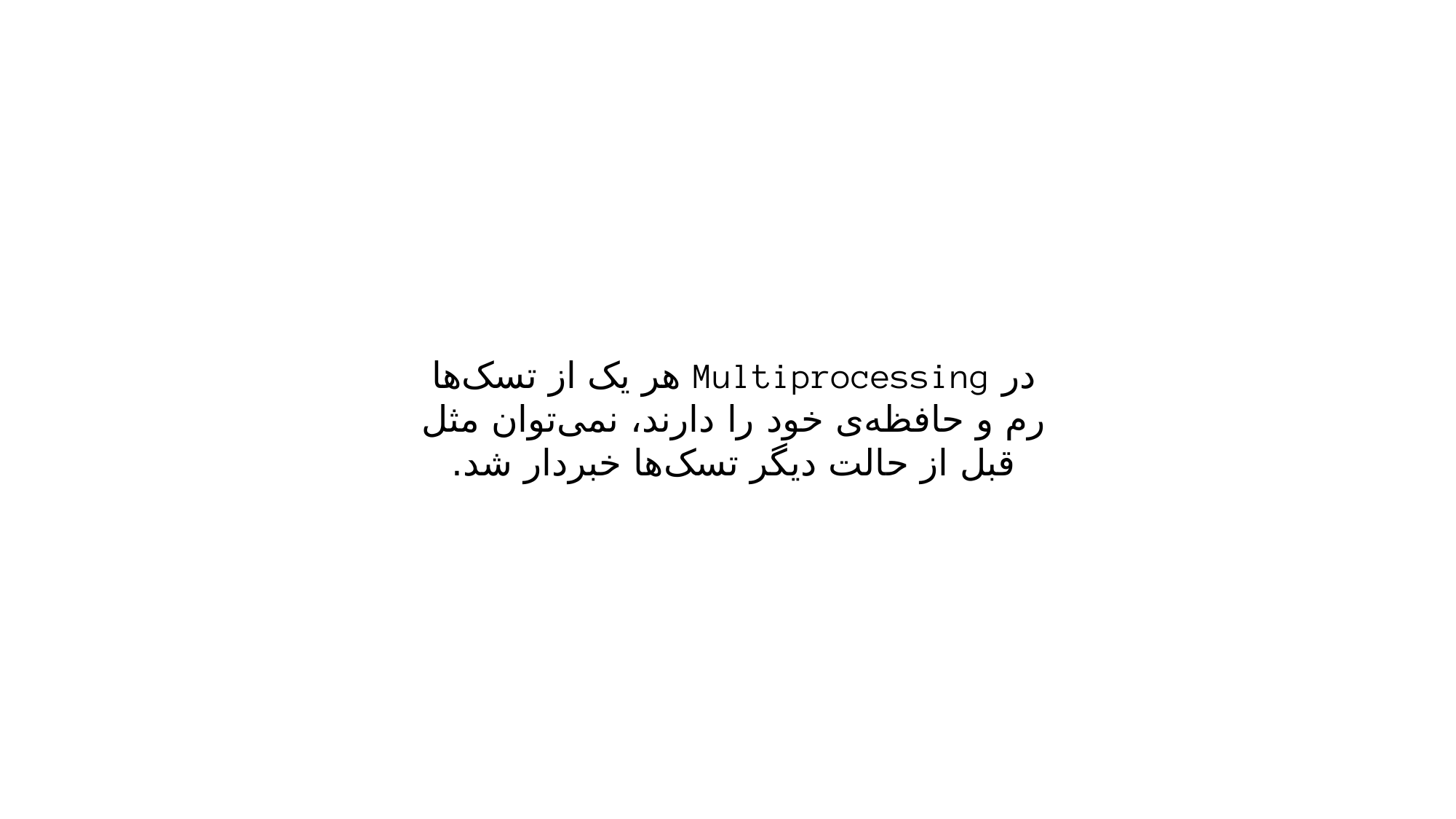

در Multiprocessing هر یک از تسک‌ها رم و حافظه‌ی خود را دارند، نمی‌توان مثل قبل از حالت دیگر تسک‌ها خبردار شد.